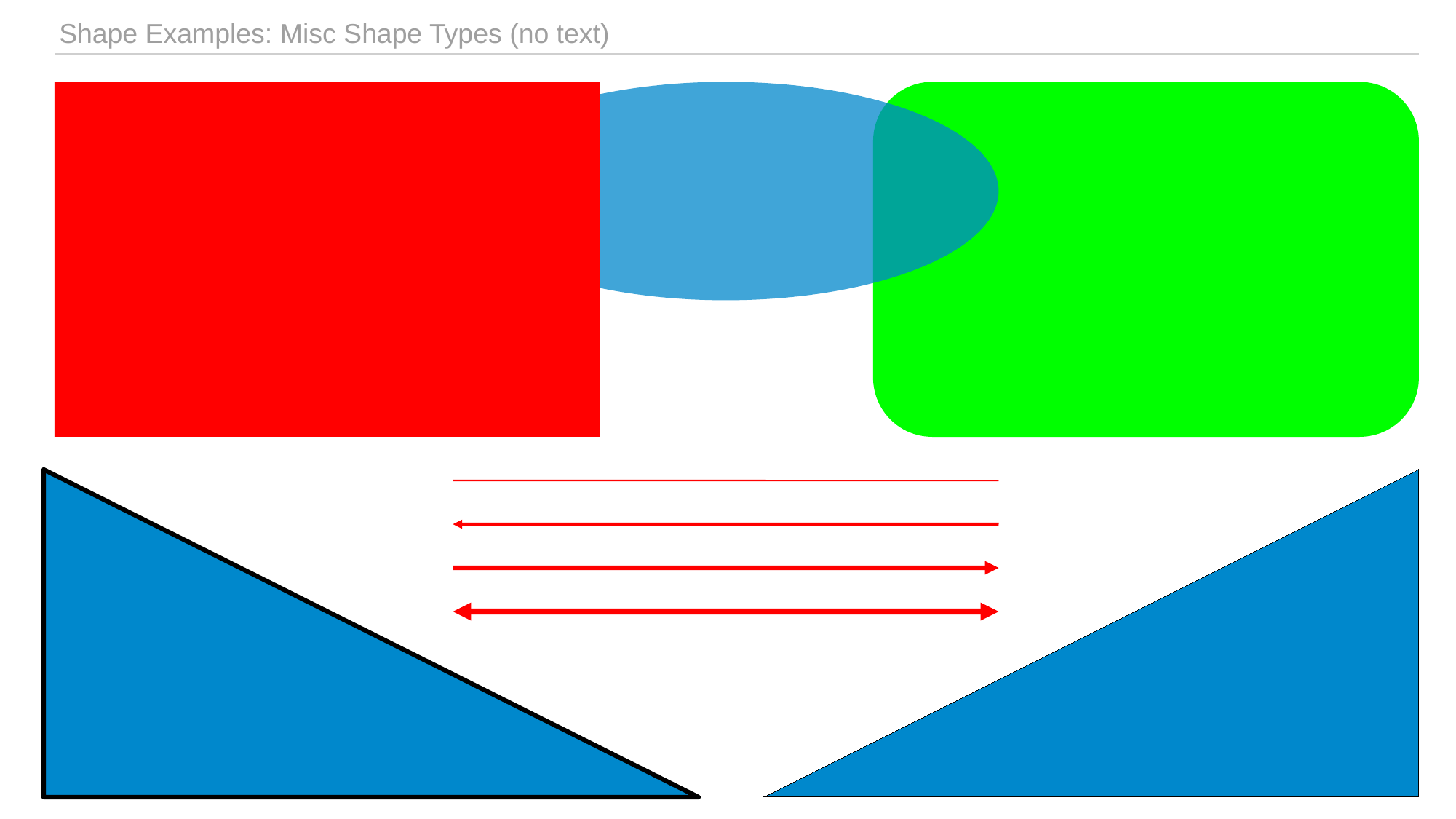

| Shape Examples: Misc Shape Types (no text) |
| --- |